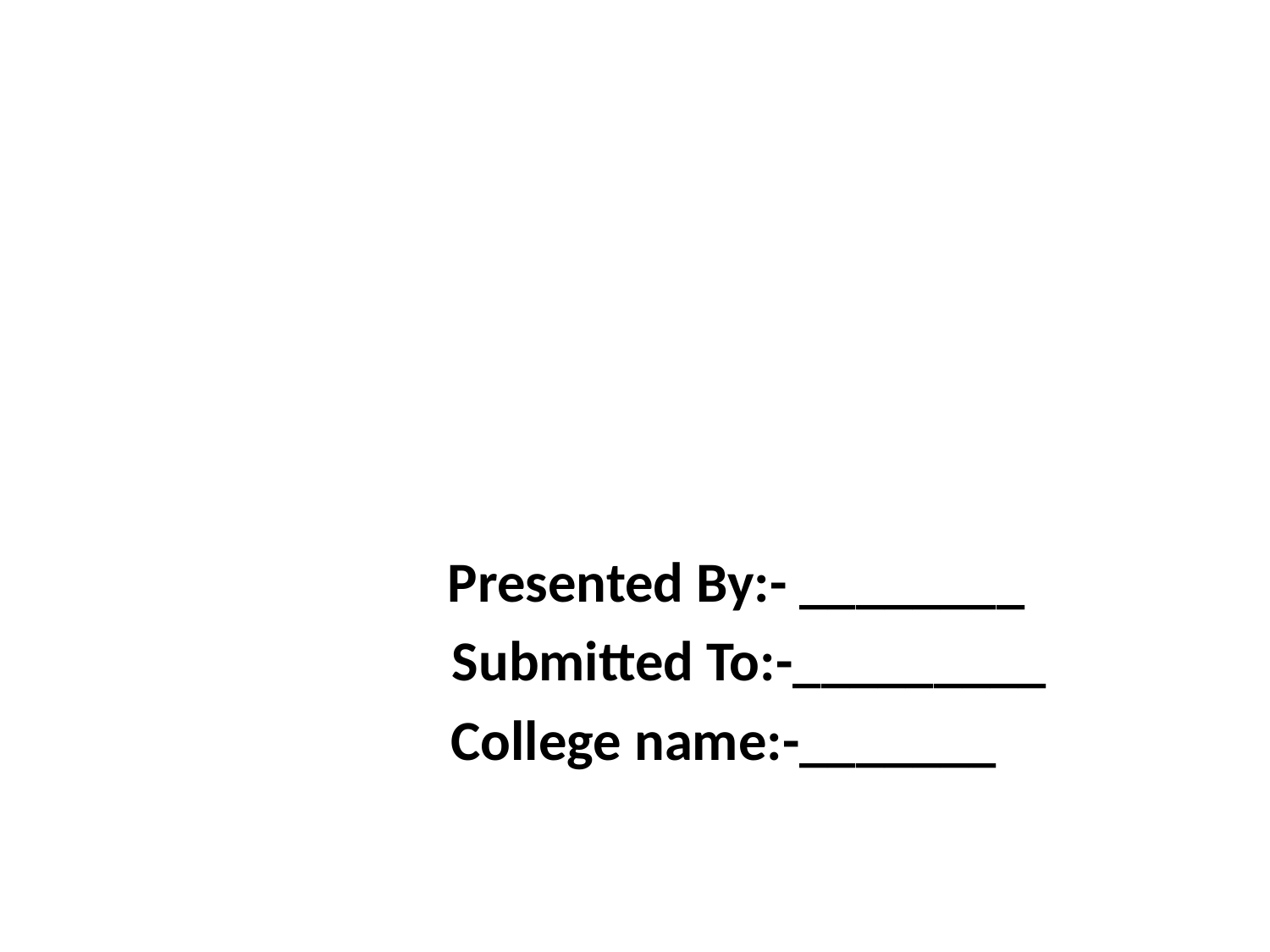

#
                Presented By:- ________
                  Submitted To:-_________
              College name:-_______